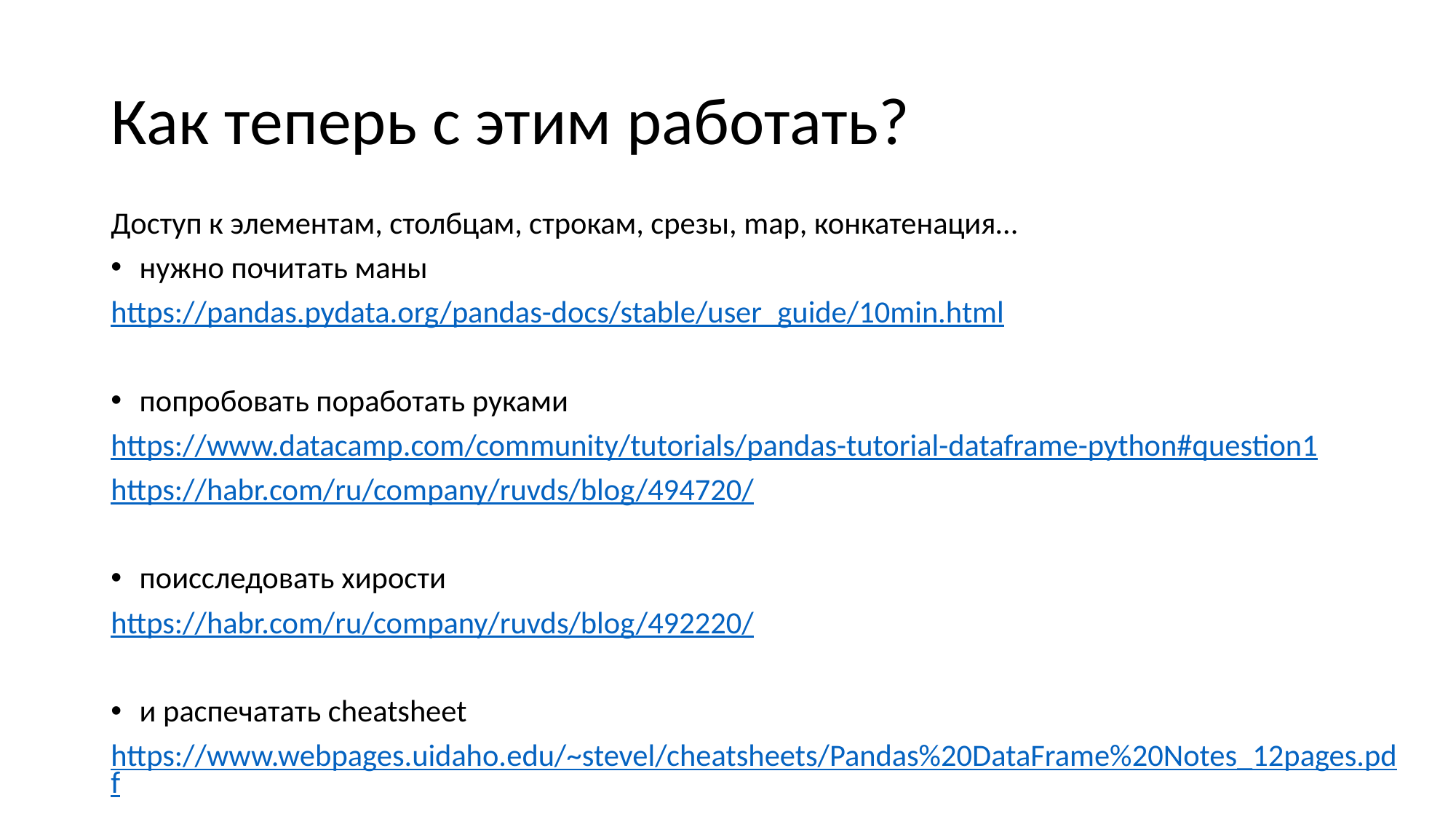

# Как теперь с этим работать?
Доступ к элементам, столбцам, строкам, срезы, map, конкатенация…
нужно почитать маны
https://pandas.pydata.org/pandas-docs/stable/user_guide/10min.html

попробовать поработать руками
https://www.datacamp.com/community/tutorials/pandas-tutorial-dataframe-python#question1
https://habr.com/ru/company/ruvds/blog/494720/

поисследовать хирости
https://habr.com/ru/company/ruvds/blog/492220/

и распечатать cheatsheet
https://www.webpages.uidaho.edu/~stevel/cheatsheets/Pandas%20DataFrame%20Notes_12pages.pdf